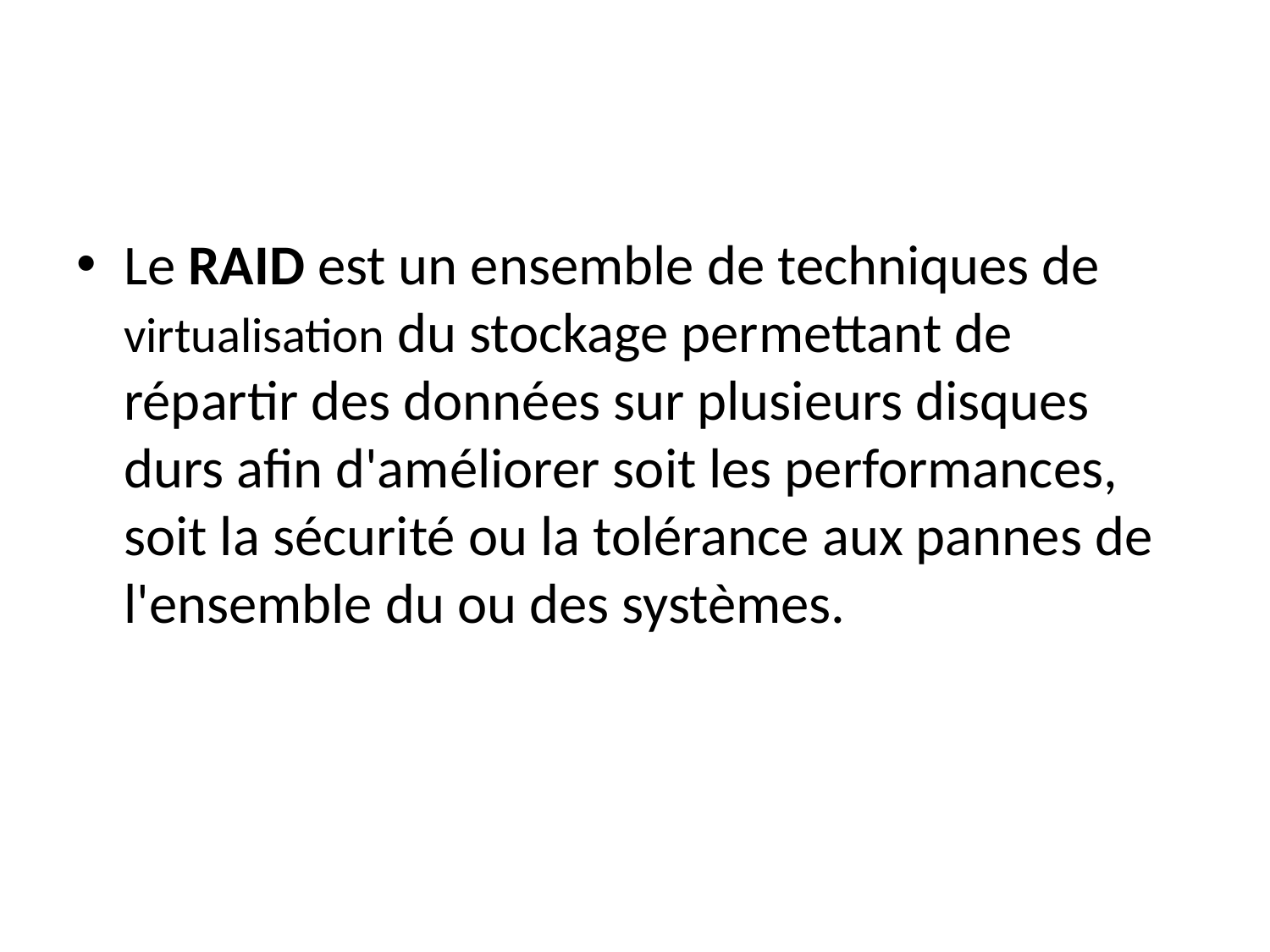

#
Le RAID est un ensemble de techniques de virtualisation du stockage permettant de répartir des données sur plusieurs disques durs afin d'améliorer soit les performances, soit la sécurité ou la tolérance aux pannes de l'ensemble du ou des systèmes.